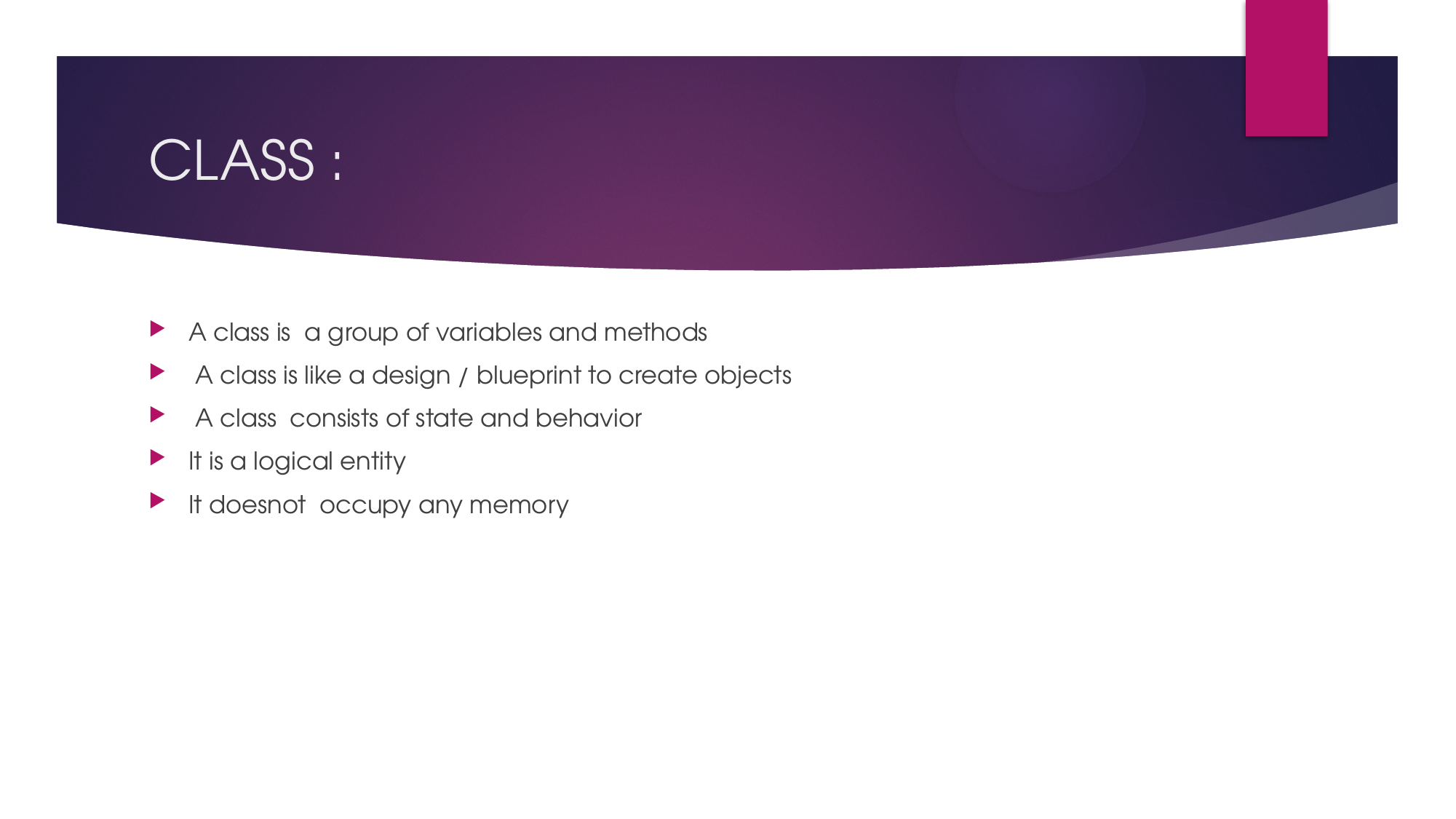

# CLASS :
A class is  a group of variables and methods
 A class is like a design / blueprint to create objects
 A class  consists of state and behavior
It is a logical entity
It doesnot  occupy any memory